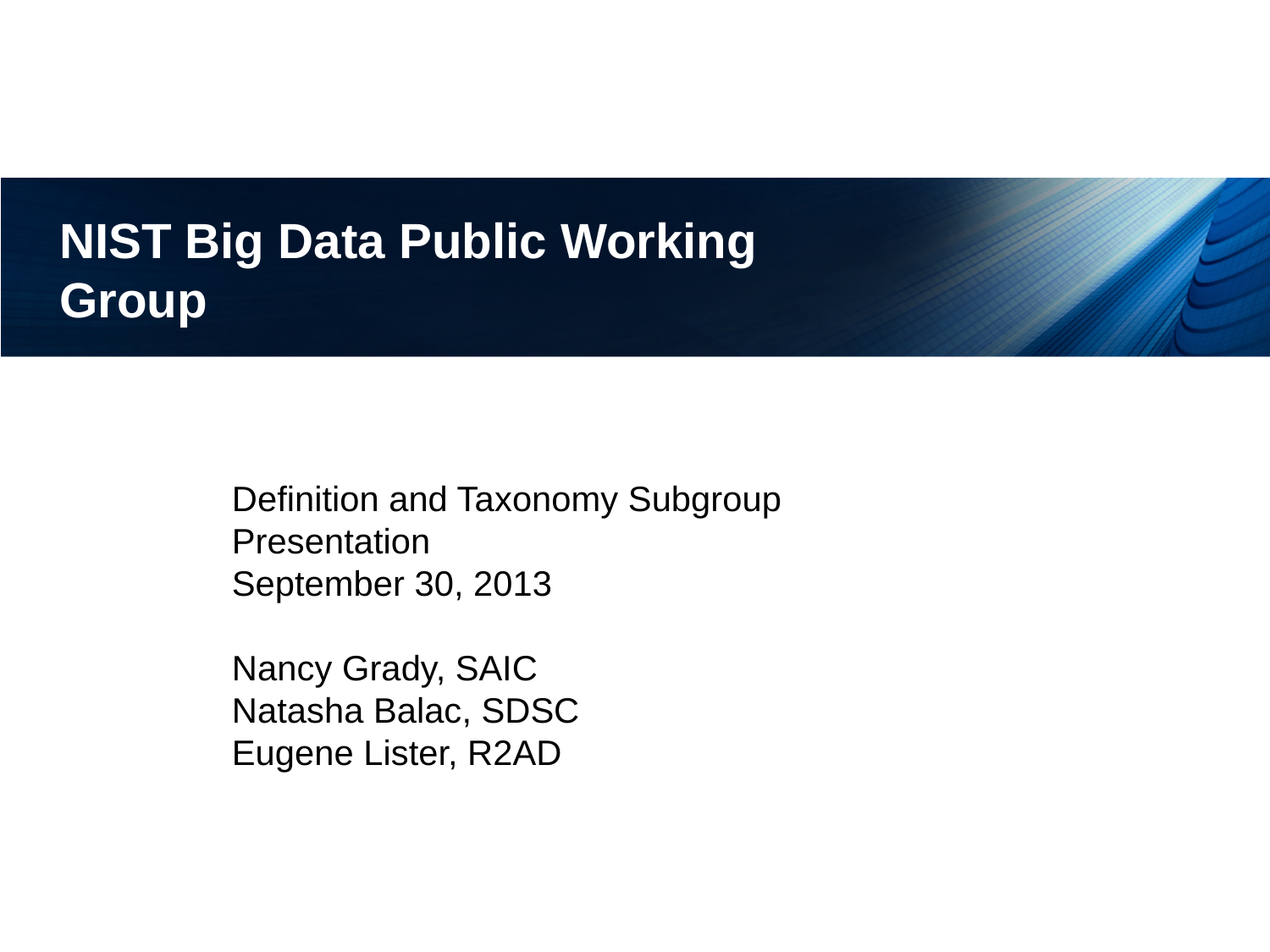

# NIST Big Data Public Working Group
Definition and Taxonomy Subgroup Presentation
September 30, 2013

Nancy Grady, SAIC
Natasha Balac, SDSC
Eugene Lister, R2AD